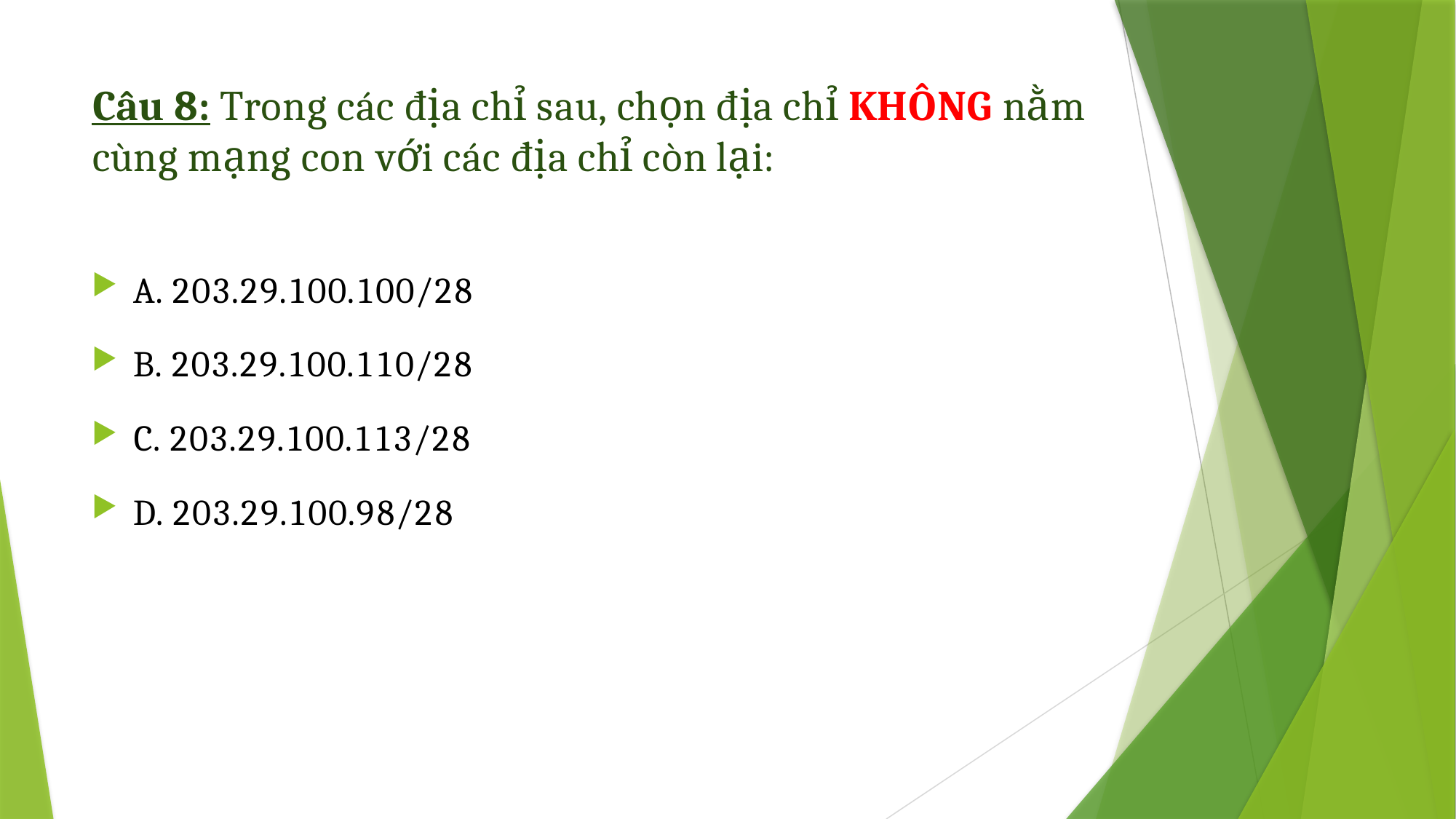

# Câu 8: Trong các địa chỉ sau, chọn địa chỉ KHÔNG nằm cùng mạng con với các địa chỉ còn lại:
A. 203.29.100.100/28
B. 203.29.100.110/28
C. 203.29.100.113/28
D. 203.29.100.98/28